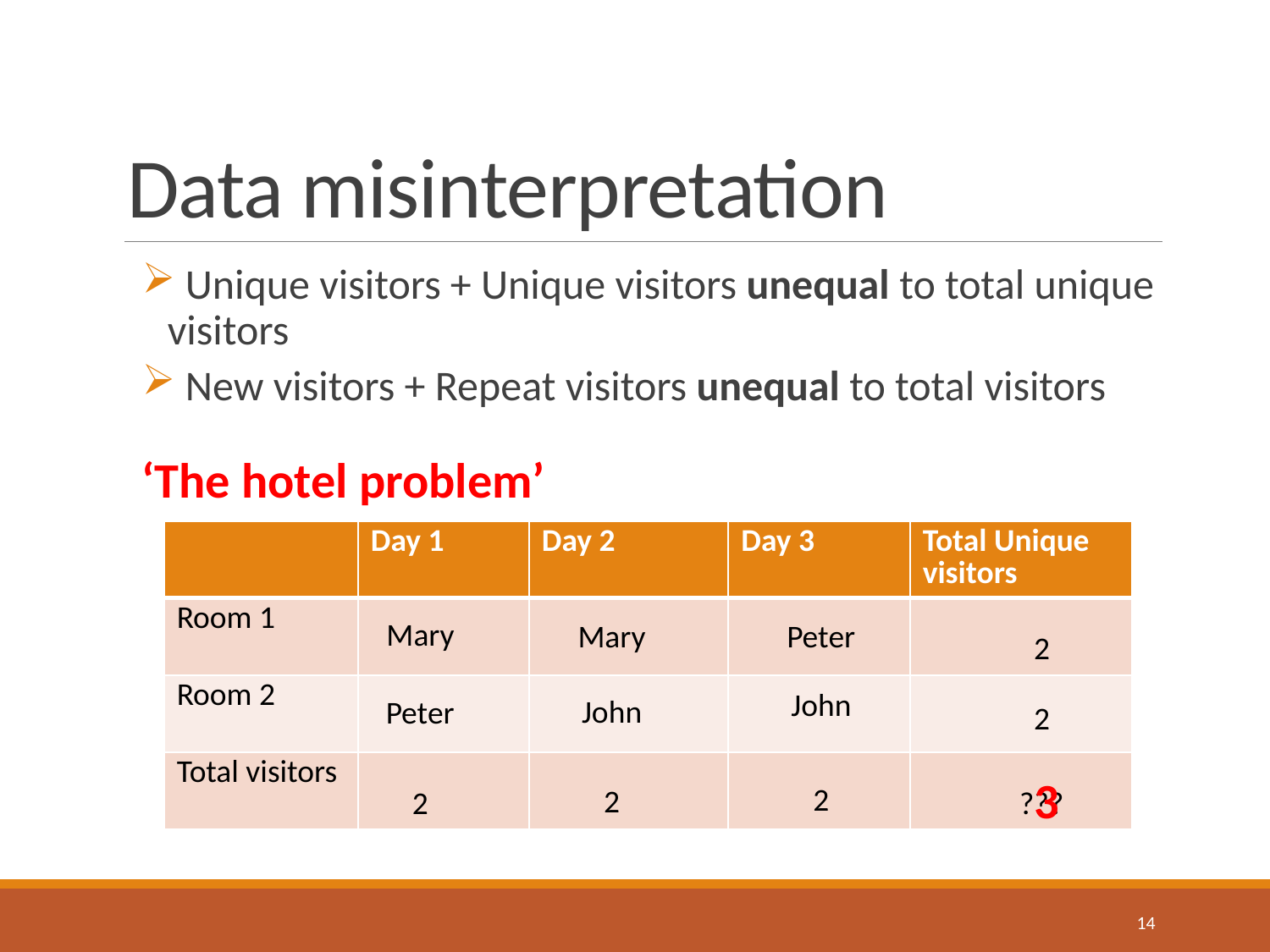

# Data misinterpretation
 Unique visitors + Unique visitors unequal to total unique visitors
 New visitors + Repeat visitors unequal to total visitors

‘The hotel problem’
|  | Day 1 | Day 2 | Day 3 | Total Unique visitors |
| --- | --- | --- | --- | --- |
| Room 1 |  |  |  |  |
| Room 2 |  |  |  |  |
| Total visitors |  |  |  |  |
Mary
Mary
Peter
2
John
John
Peter
2
3
2
2
2
???
14